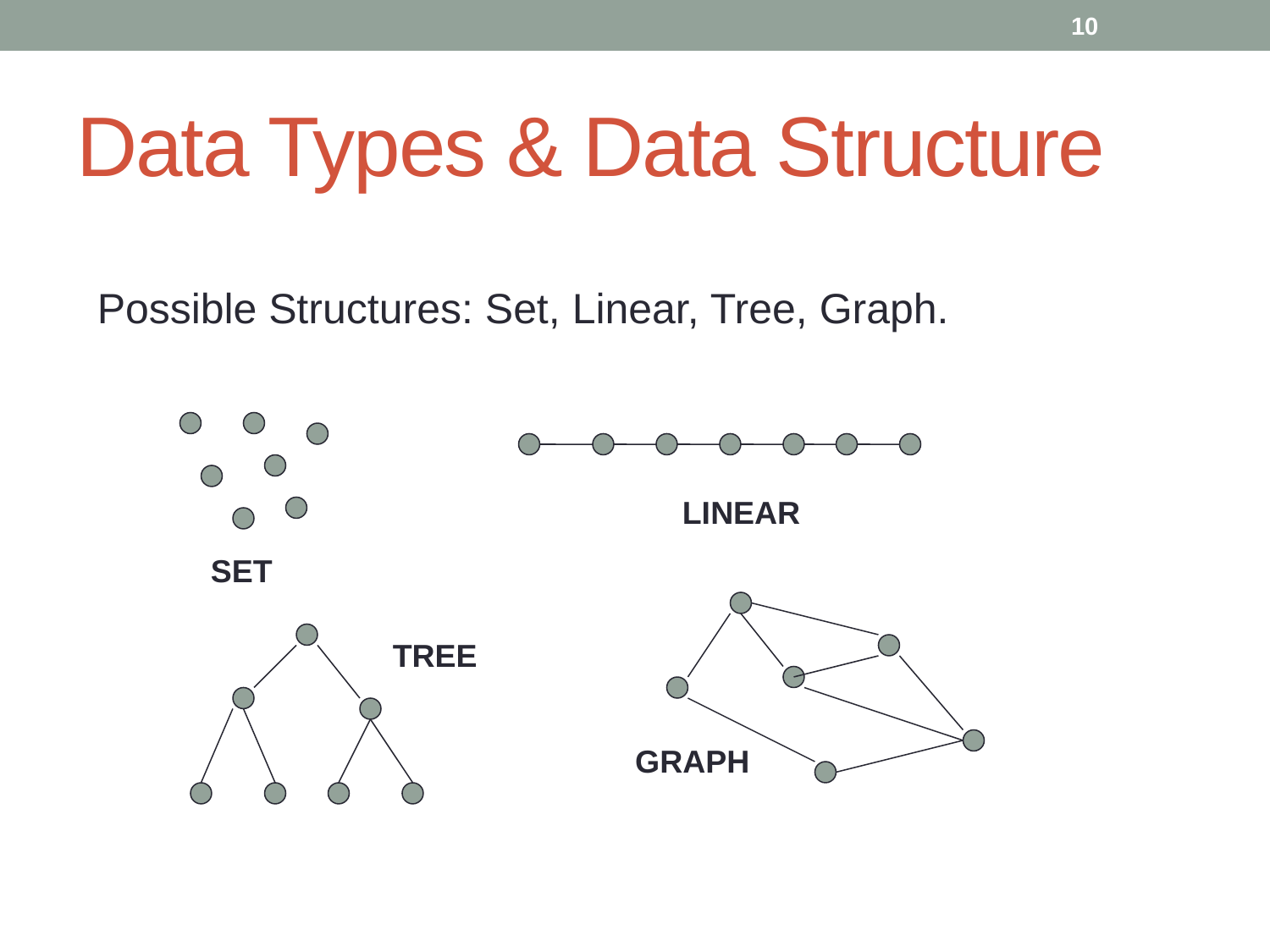

10
# Data Types & Data Structure
Possible Structures: Set, Linear, Tree, Graph.

LINEAR

SET

TREE
GRAPH